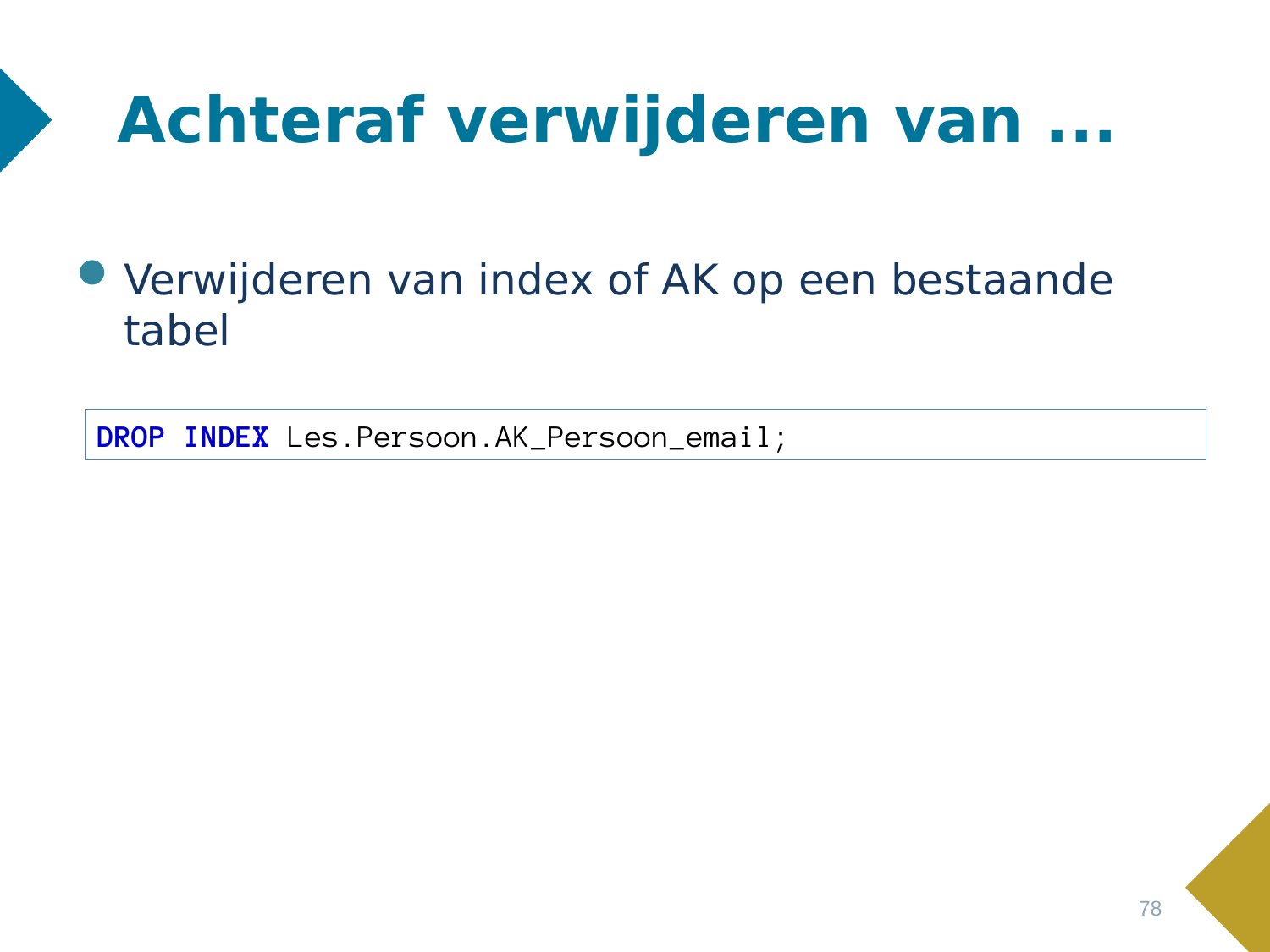

# Achteraf verwijderen van ...
Verwijderen van index of AK op een bestaande tabel

DROP INDEX Les.Persoon.AK_Persoon_email;
78